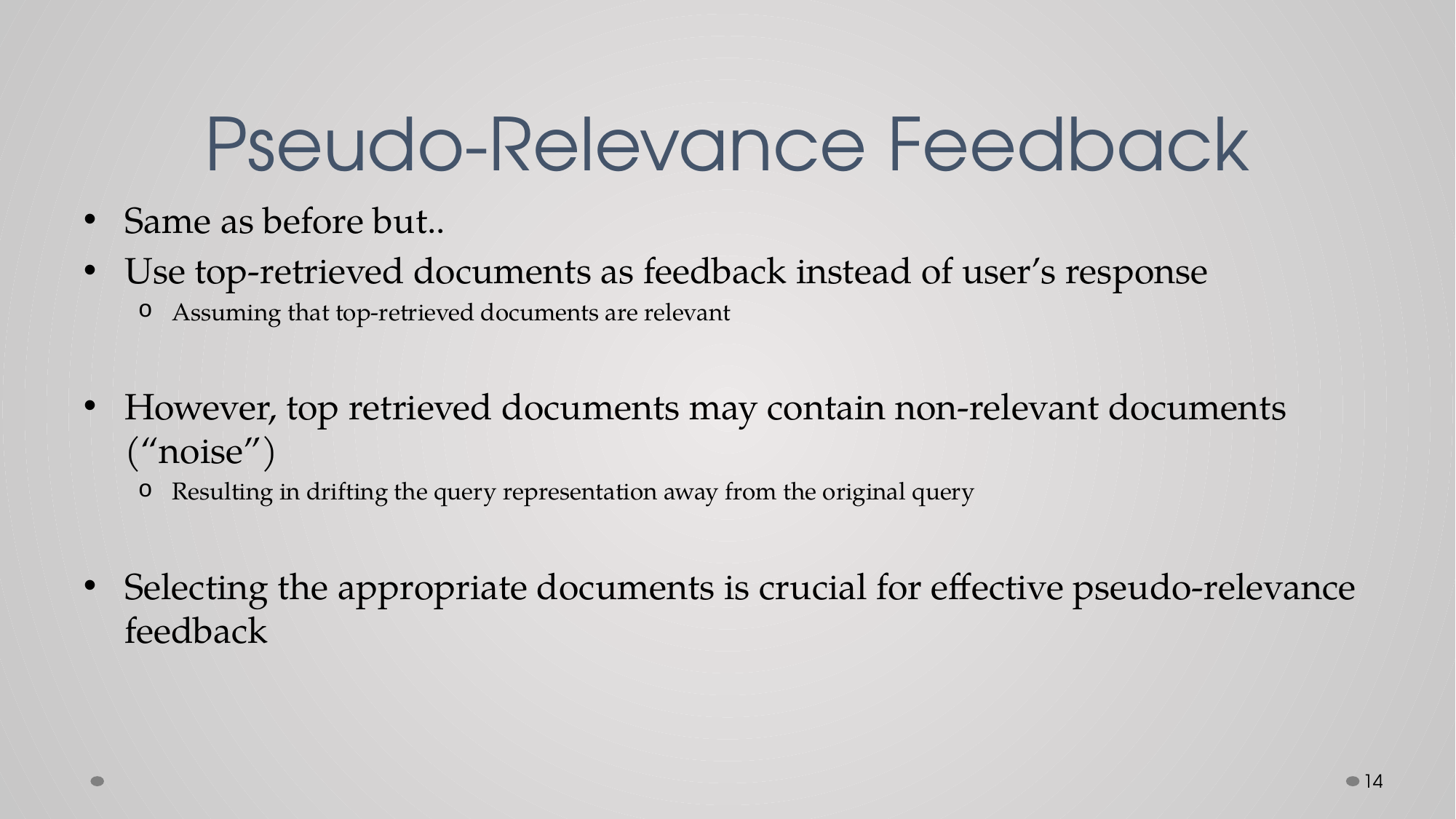

# Pseudo-Relevance Feedback
Same as before but..
Use top-retrieved documents as feedback instead of user’s response
Assuming that top-retrieved documents are relevant

However, top retrieved documents may contain non-relevant documents (“noise”)
Resulting in drifting the query representation away from the original query

Selecting the appropriate documents is crucial for effective pseudo-relevance feedback
14